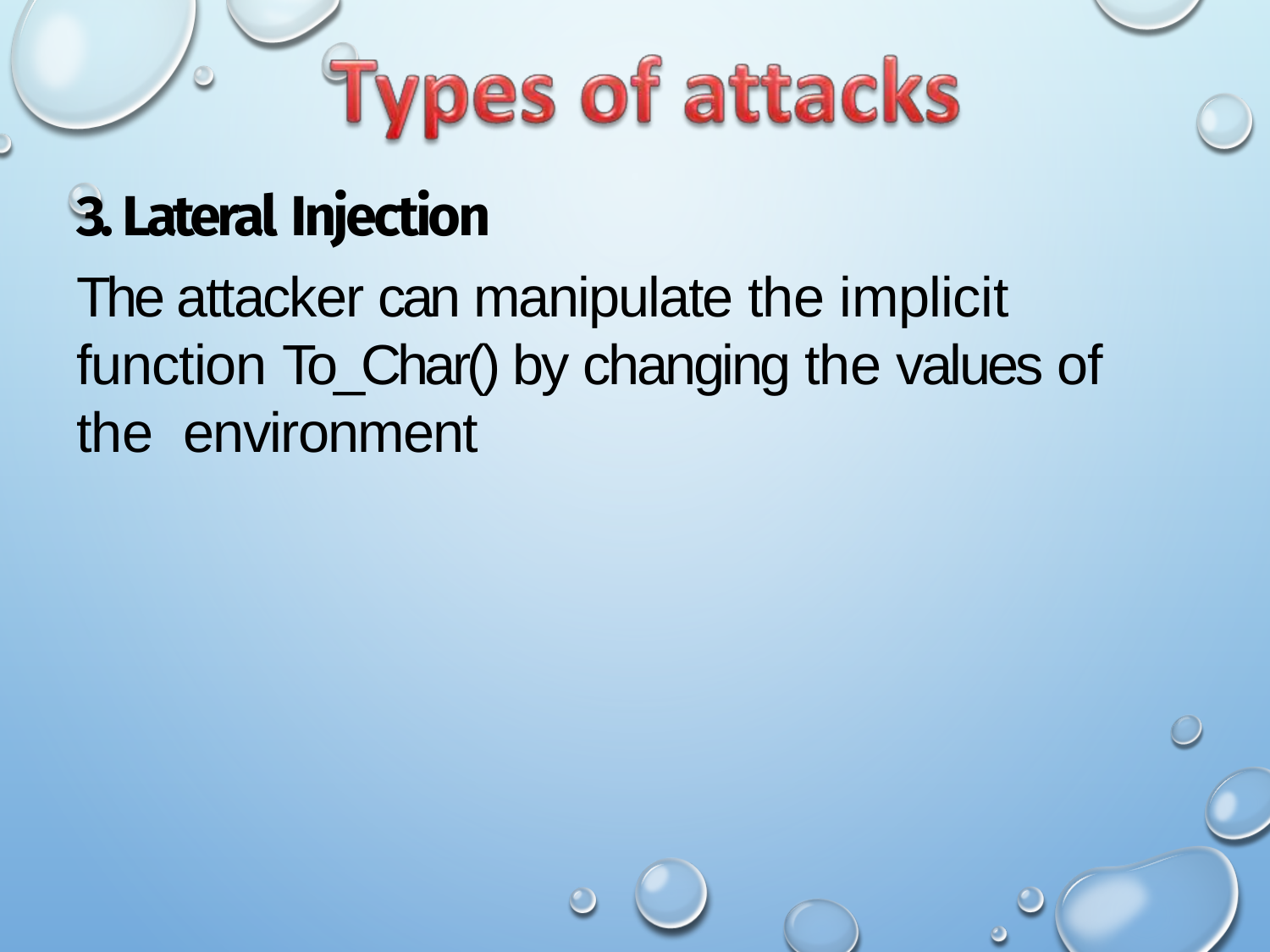

3. Lateral Injection
The attacker can manipulate the implicit  function To_Char() by changing the values of the  environment